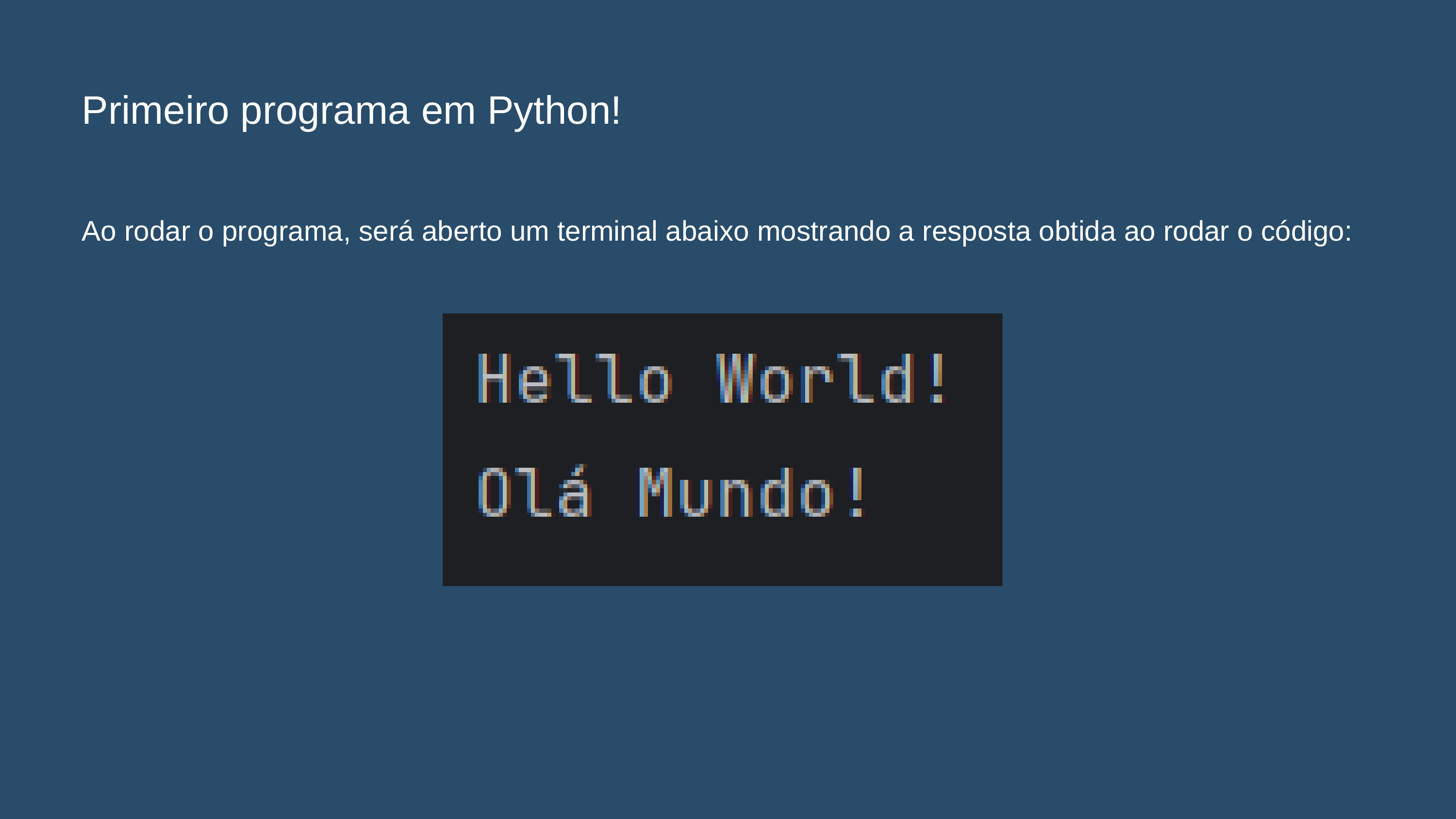

Primeiro programa em Python!
Ao rodar o programa, será aberto um terminal abaixo mostrando a resposta obtida ao rodar o código: